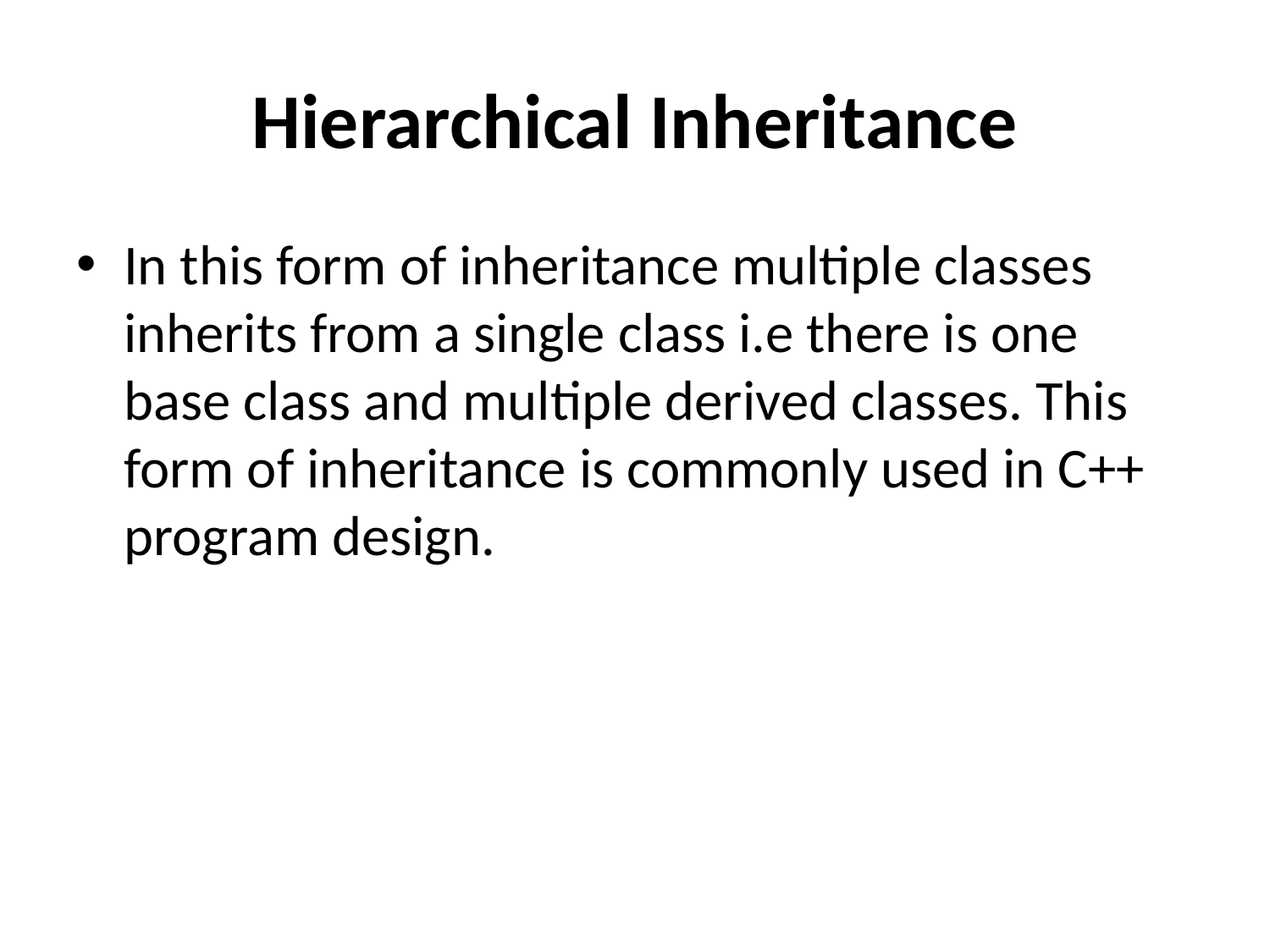

# Hierarchical Inheritance
In this form of inheritance multiple classes inherits from a single class i.e there is one base class and multiple derived classes. This form of inheritance is commonly used in C++ program design.